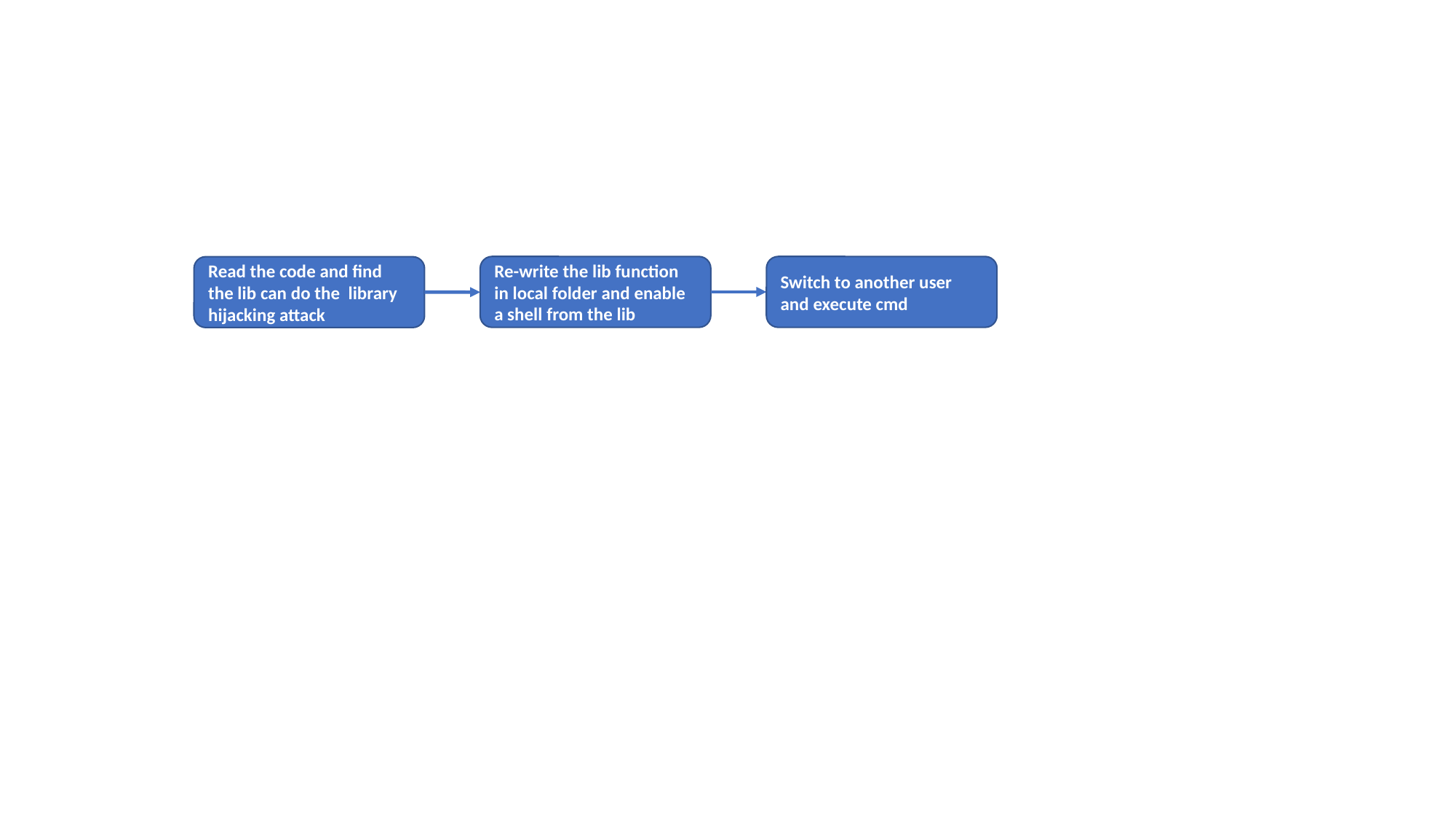

Switch to another user and execute cmd
Re-write the lib function in local folder and enable a shell from the lib
Read the code and find the lib can do the  library hijacking attack